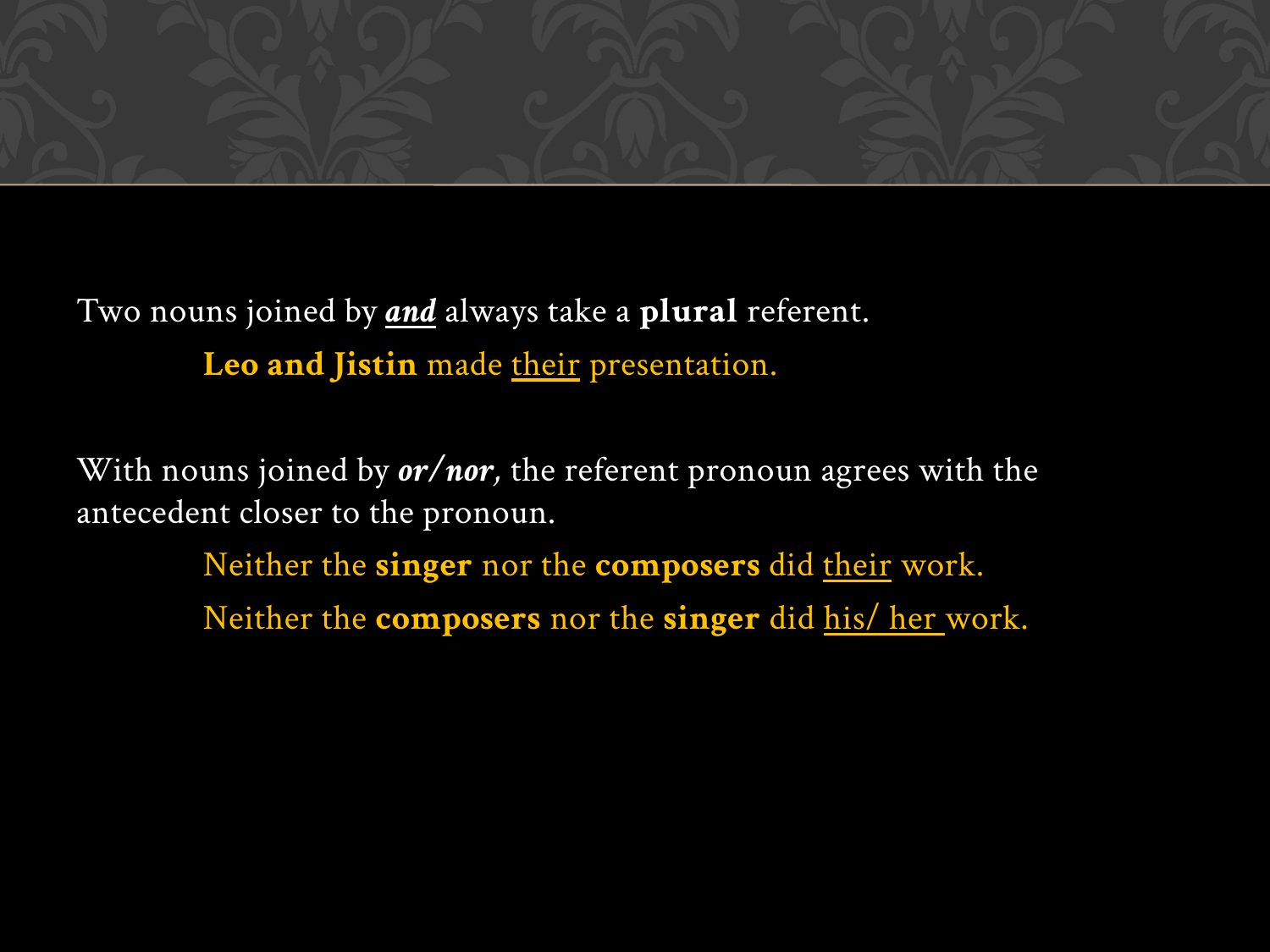

Two nouns joined by and always take a plural referent.
	Leo and Jistin made their presentation.

With nouns joined by or/nor, the referent pronoun agrees with the antecedent closer to the pronoun.
	Neither the singer nor the composers did their work.
	Neither the composers nor the singer did his/ her work.